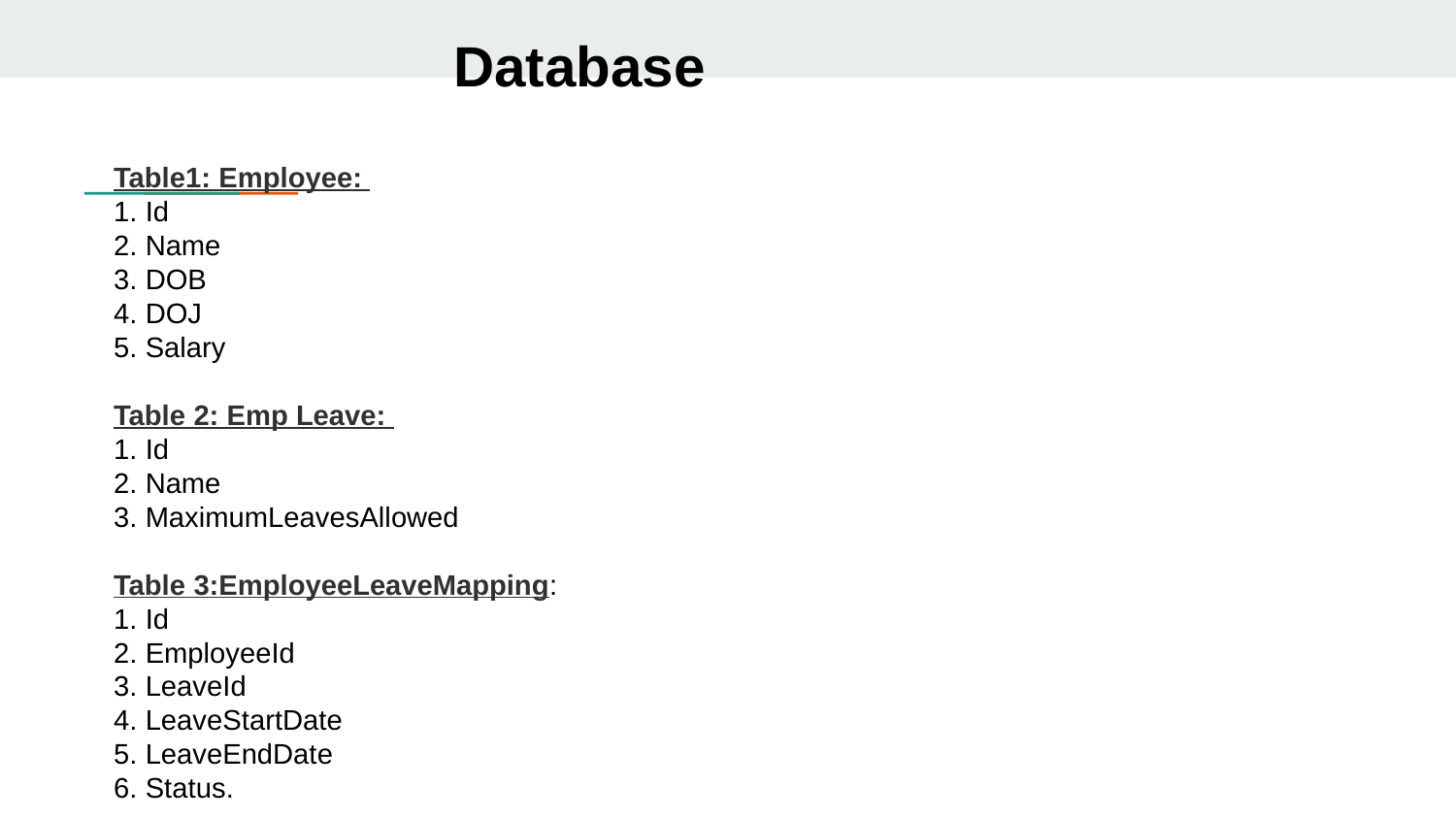

Database
Table1: Employee:
1. Id
2. Name
3. DOB
4. DOJ
5. Salary

Table 2: Emp Leave:
1. Id
2. Name
3. MaximumLeavesAllowed

Table 3:EmployeeLeaveMapping:
1. Id
2. EmployeeId
3. LeaveId
4. LeaveStartDate
5. LeaveEndDate
6. Status.